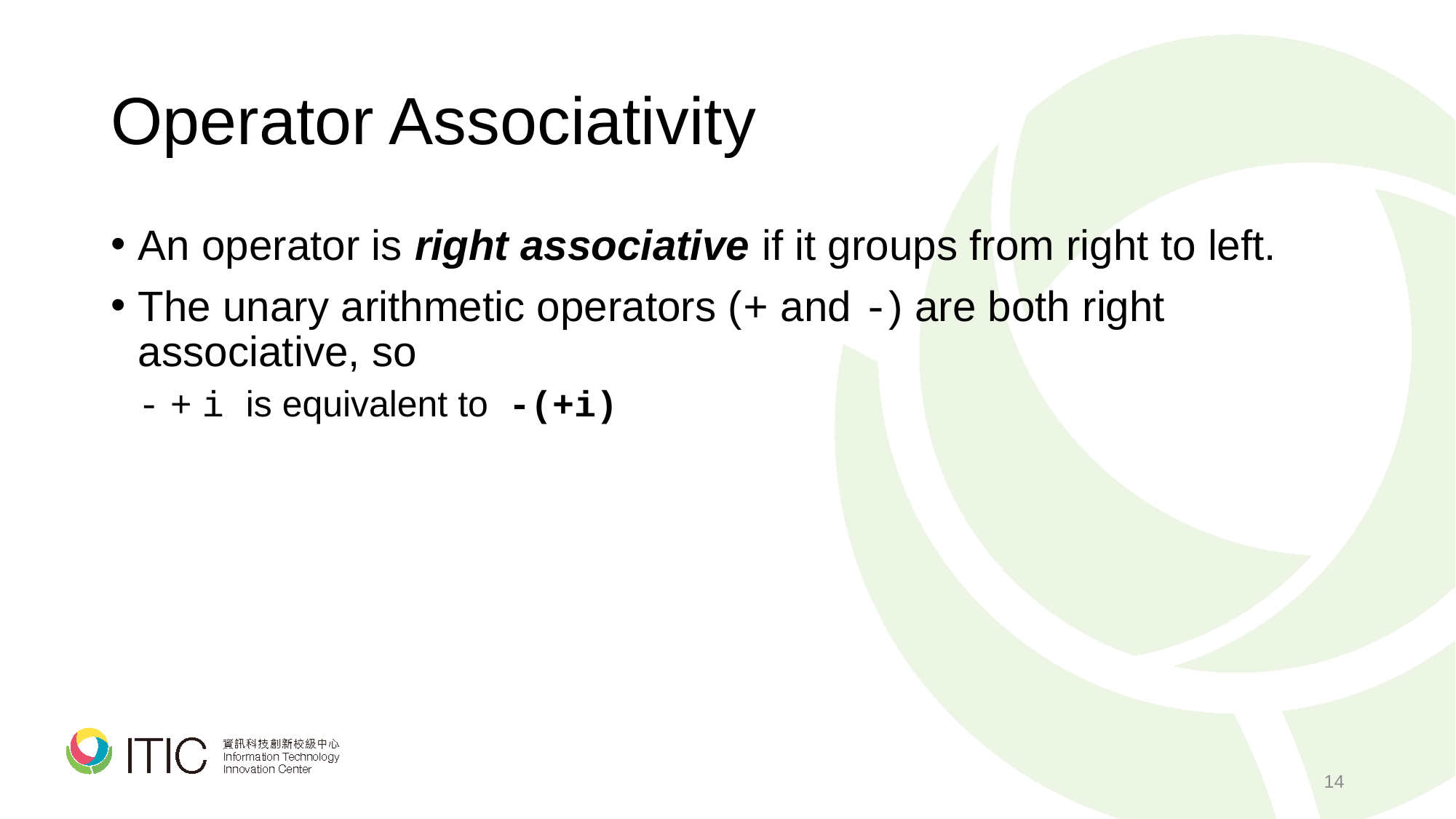

# Operator Associativity
An operator is right associative if it groups from right to left.
The unary arithmetic operators (+ and -) are both right associative, so
	- + i is equivalent to  -(+i)

14